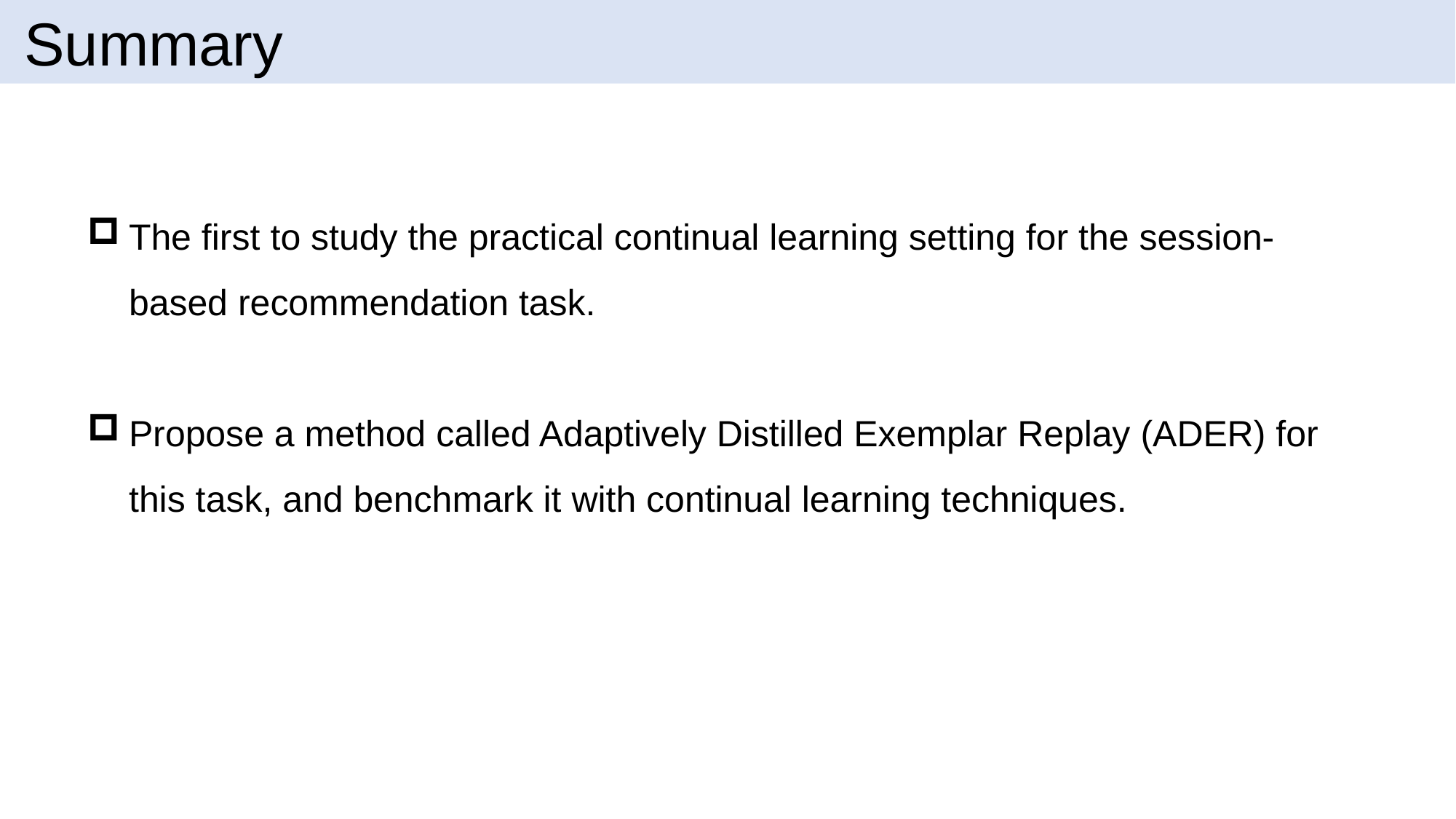

Summary
The first to study the practical continual learning setting for the session-based recommendation task.

Propose a method called Adaptively Distilled Exemplar Replay (ADER) for this task, and benchmark it with continual learning techniques.